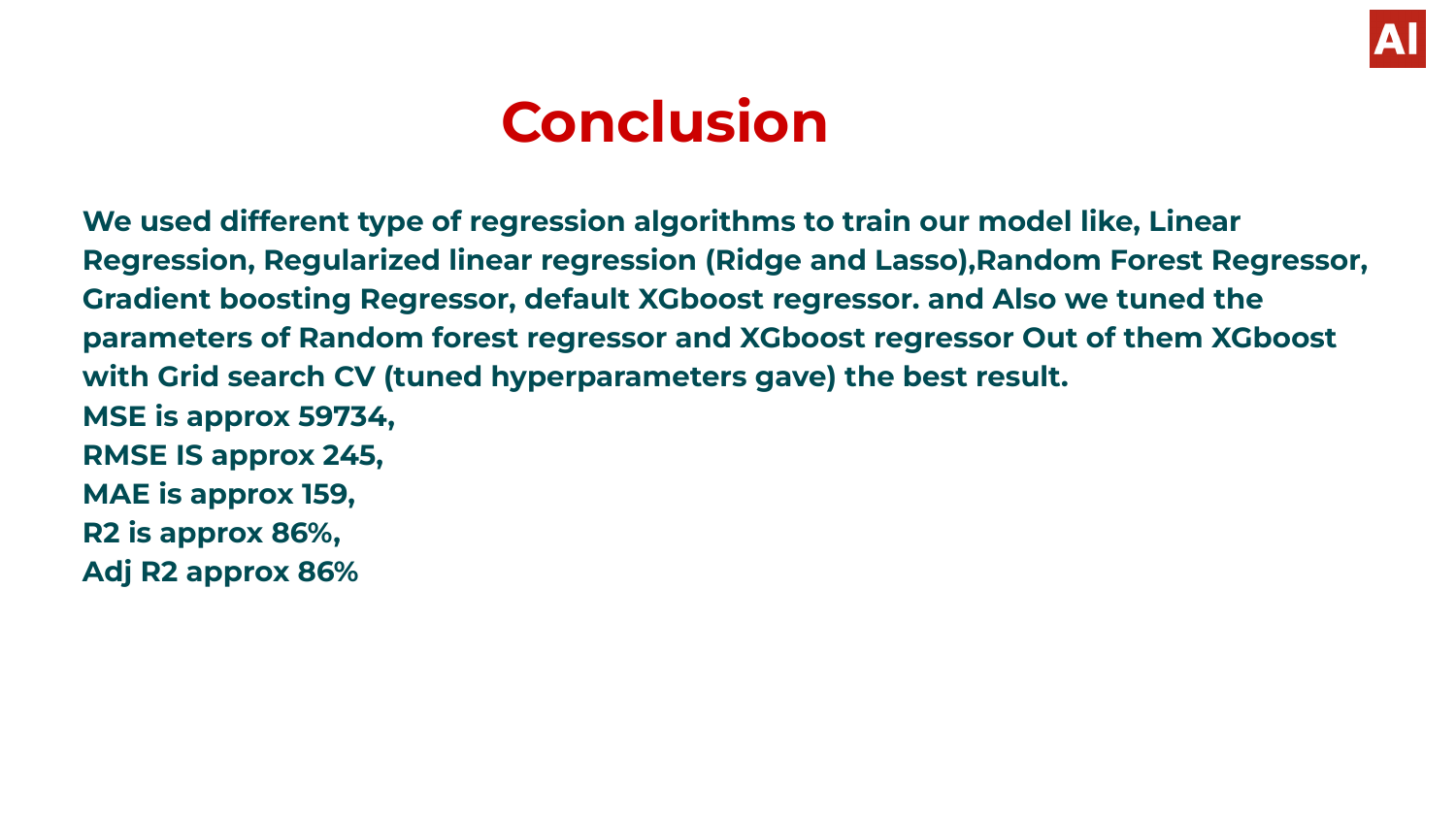

# Conclusion
We used different type of regression algorithms to train our model like, Linear Regression, Regularized linear regression (Ridge and Lasso),Random Forest Regressor, Gradient boosting Regressor, default XGboost regressor. and Also we tuned the parameters of Random forest regressor and XGboost regressor Out of them XGboost with Grid search CV (tuned hyperparameters gave) the best result.
MSE is approx 59734,
RMSE IS approx 245,
MAE is approx 159,
R2 is approx 86%,
Adj R2 approx 86%